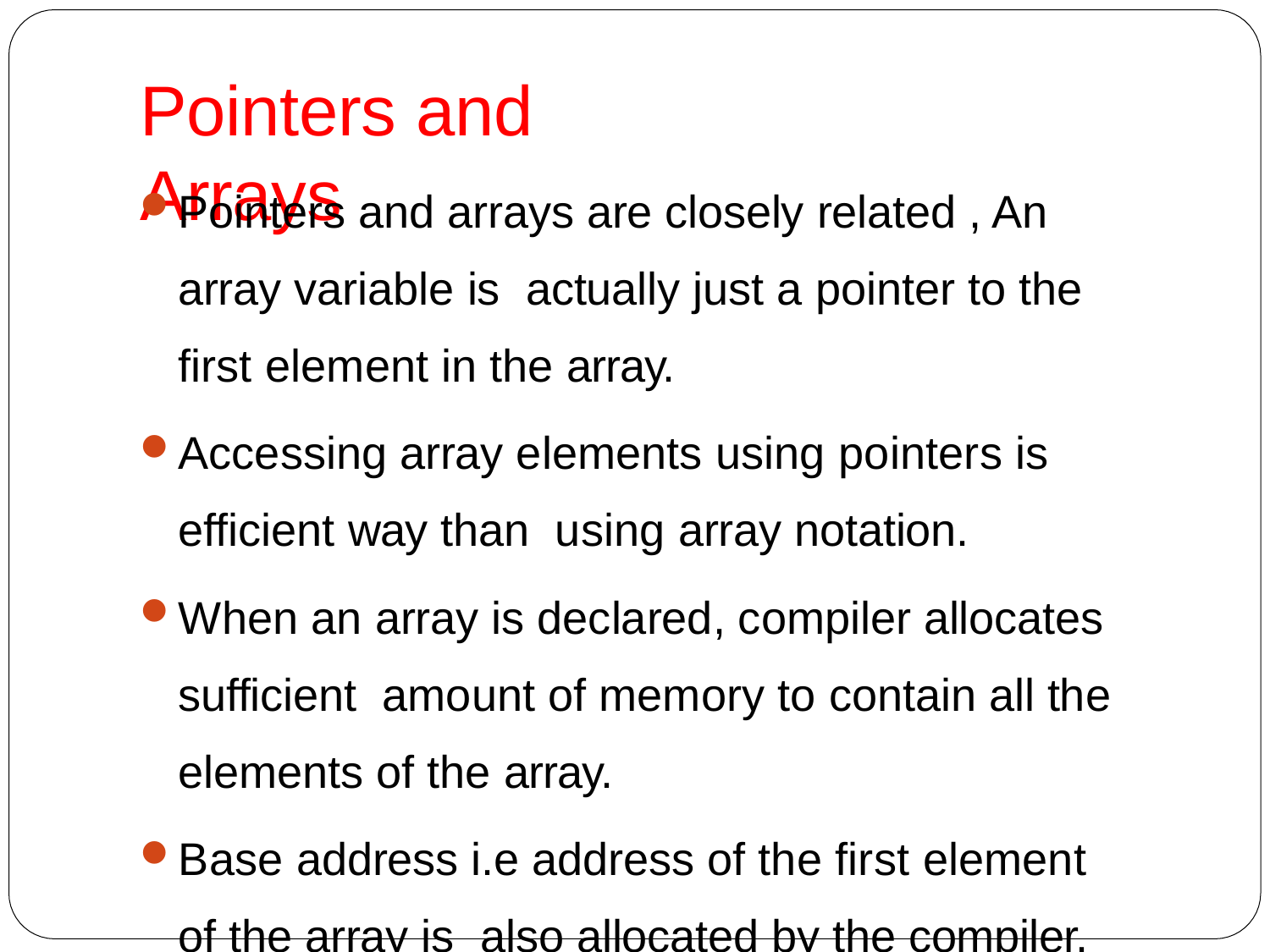

# Pointers and Arrays
Pointers and arrays are closely related , An array variable is  actually just a pointer to the first element in the array.
Accessing array elements using pointers is efficient way than  using array notation.
When an array is declared, compiler allocates sufficient  amount of memory to contain all the elements of the array.
Base address i.e address of the first element of the array is  also allocated by the compiler.